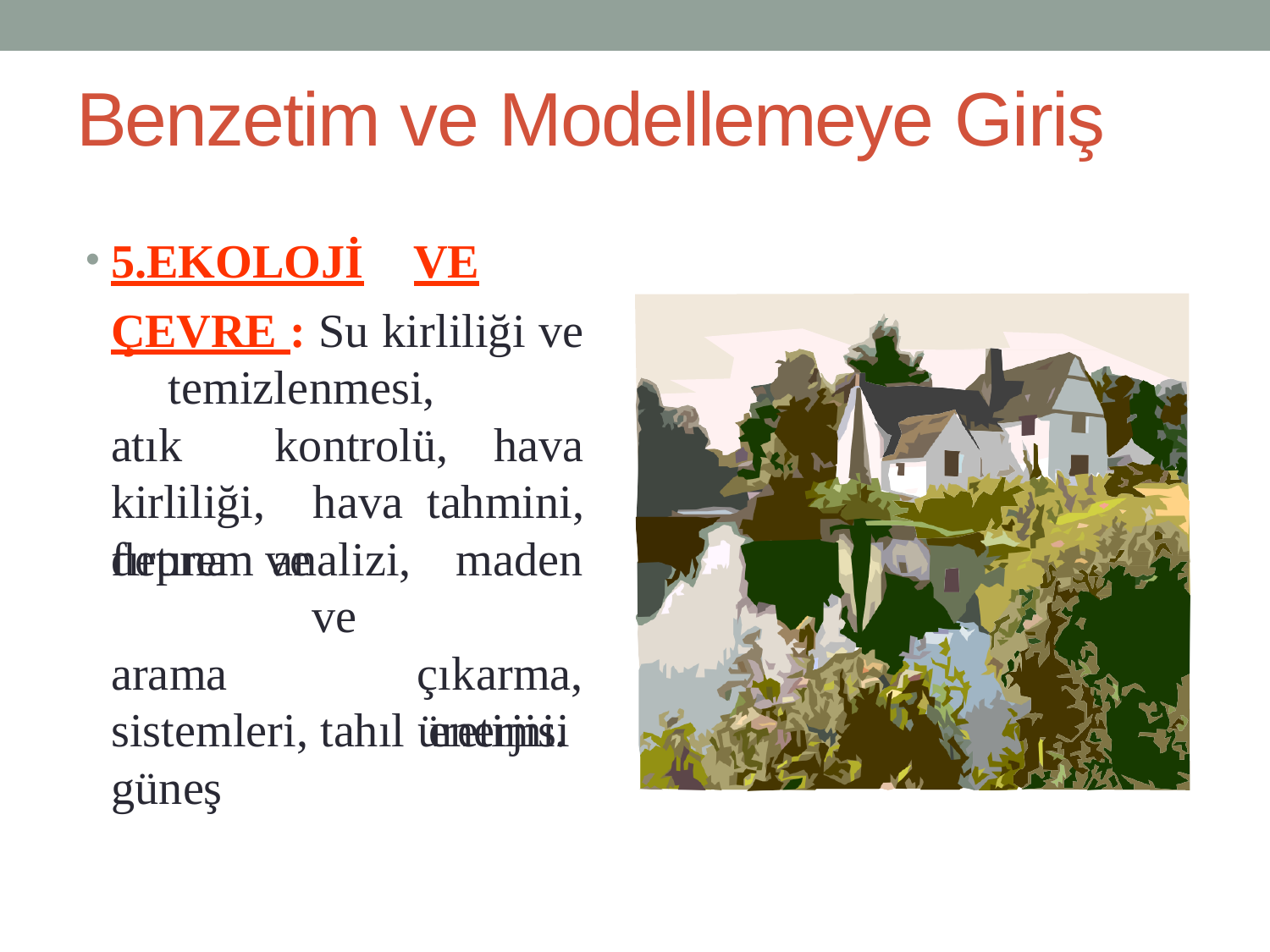

# Benzetim ve Modellemeye Giriş
5.EKOLOJİ	VE
ÇEVRE : Su kirliliği ve  temizlenmesi,	atık  kontrolü, hava kirliliği,  hava tahmini, deprem ve

fırtına  arama  güneş
analizi,  ve
maden  çıkarma,  enerjisi

sistemleri, tahıl üretimi.